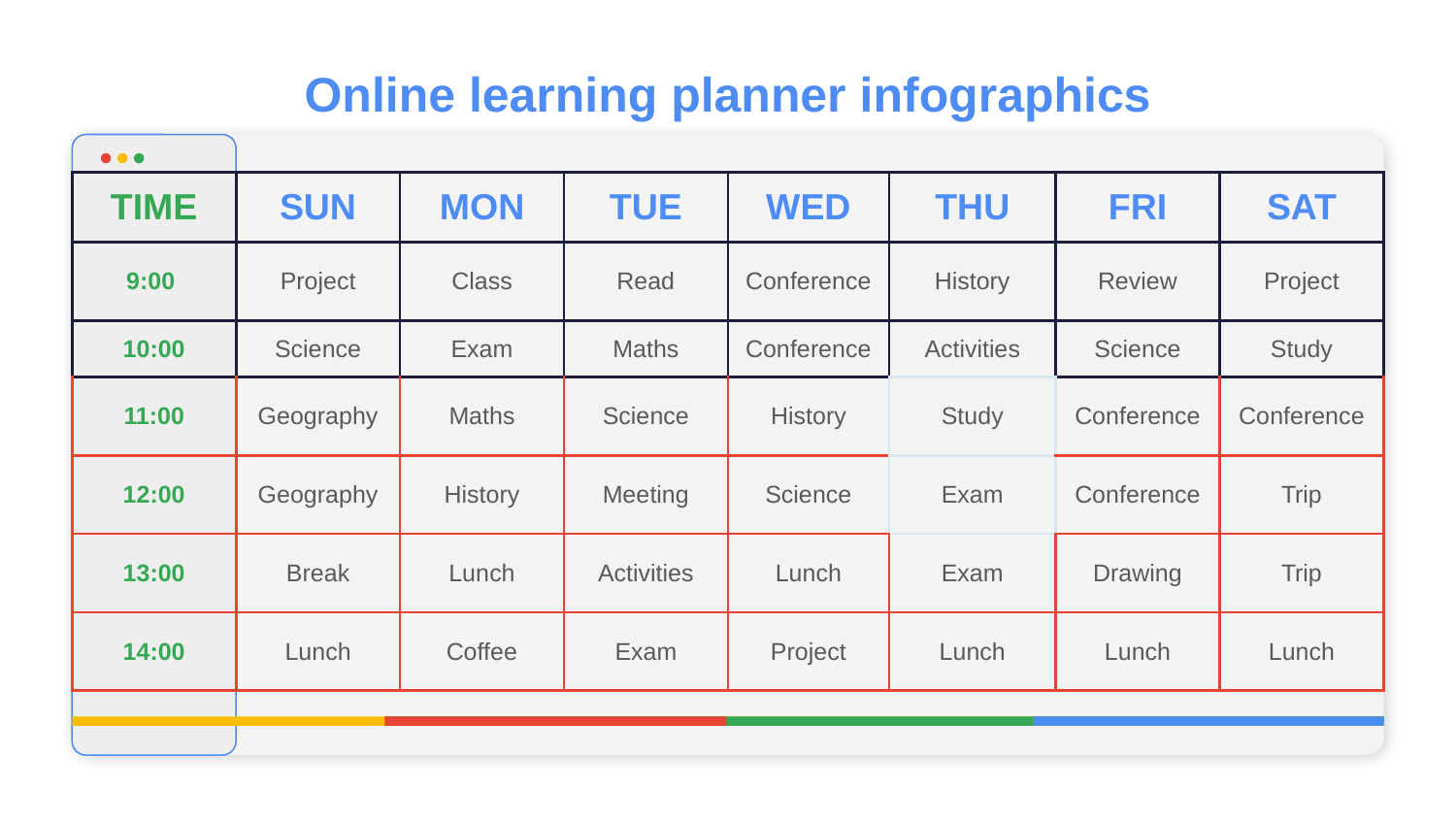

# Online learning planner infographics

| TIME | SUN | MON | TUE | WED | THU | FRI | SAT |
| --- | --- | --- | --- | --- | --- | --- | --- |
| 9:00 | Project | Class | Read | Conference | History | Review | Project |
| 10:00 | Science | Exam | Maths | Conference | Activities | Science | Study |
| 11:00 | Geography | Maths | Science | History | Study | Conference | Conference |
| 12:00 | Geography | History | Meeting | Science | Exam | Conference | Trip |
| 13:00 | Break | Lunch | Activities | Lunch | Exam | Drawing | Trip |
| 14:00 | Lunch | Coffee | Exam | Project | Lunch | Lunch | Lunch |